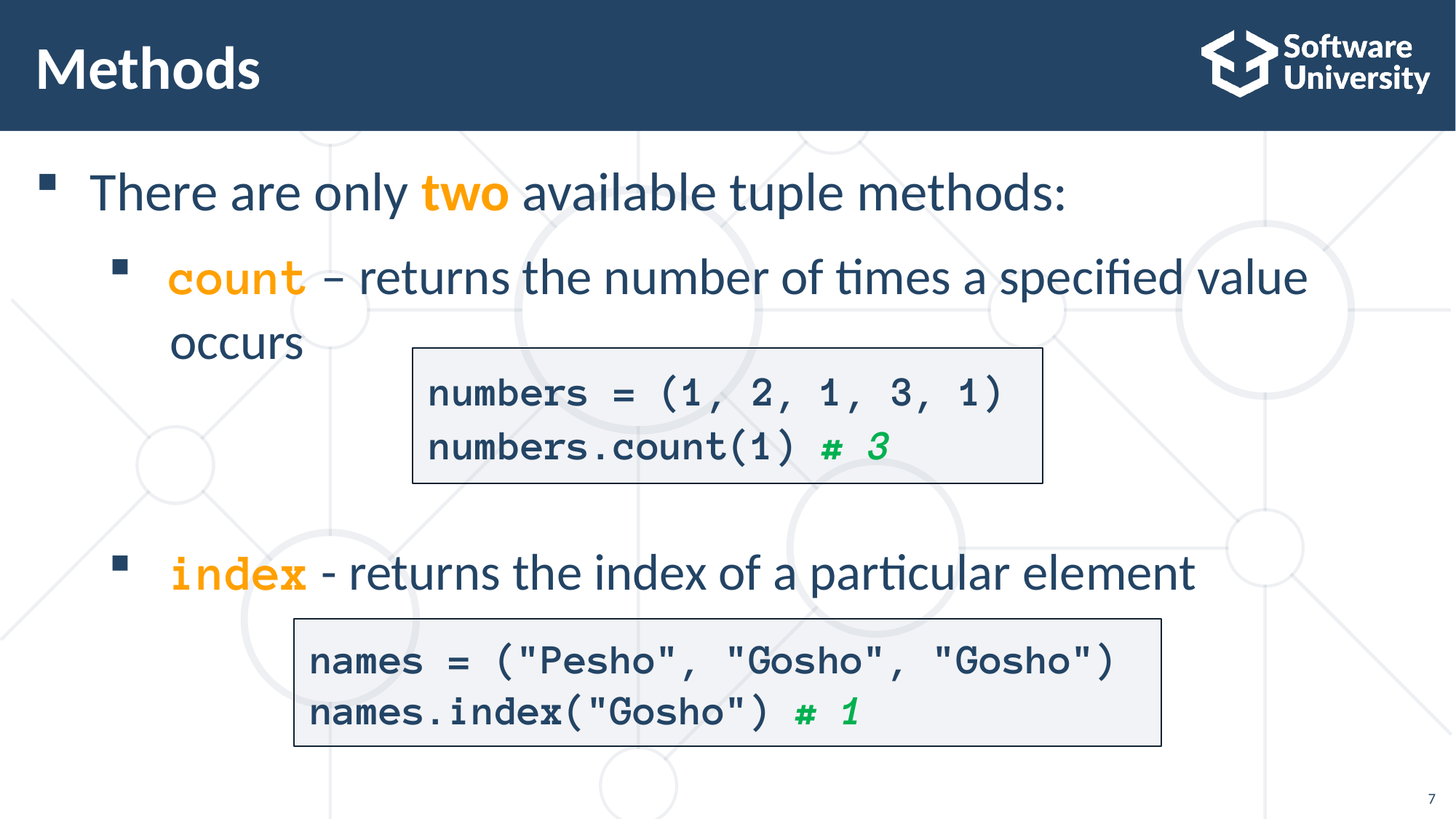

# Methods
There are only two available tuple methods:
count – returns the number of times a specified value occurs

index - returns the index of a particular element

numbers = (1, 2, 1, 3, 1)
numbers.count(1) # 3
names = ("Pesho", "Gosho", "Gosho")
names.index("Gosho") # 1
7